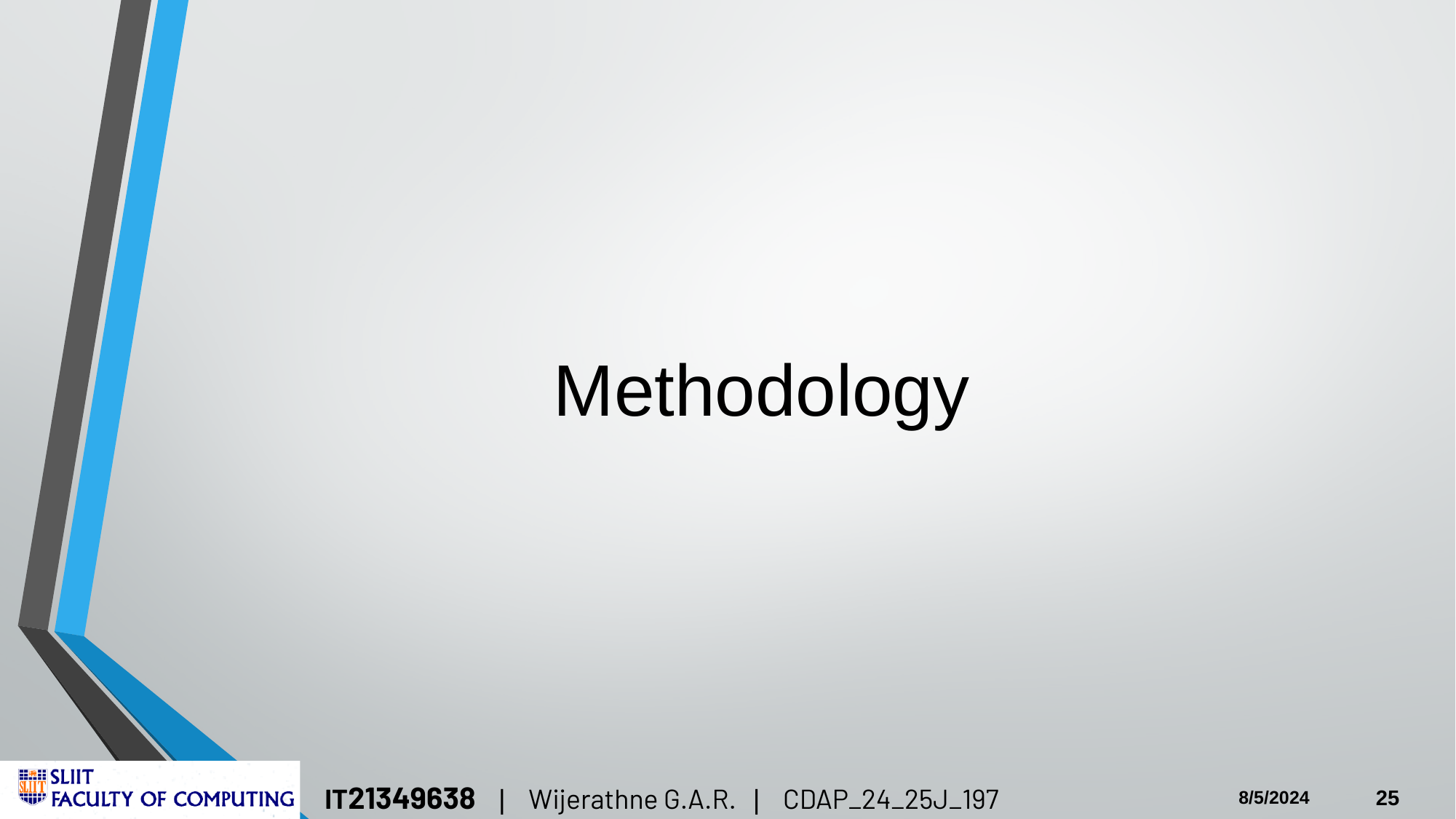

# Methodology
IT21349638   |   Wijerathne G.A.R.   |   CDAP_24_25J_197